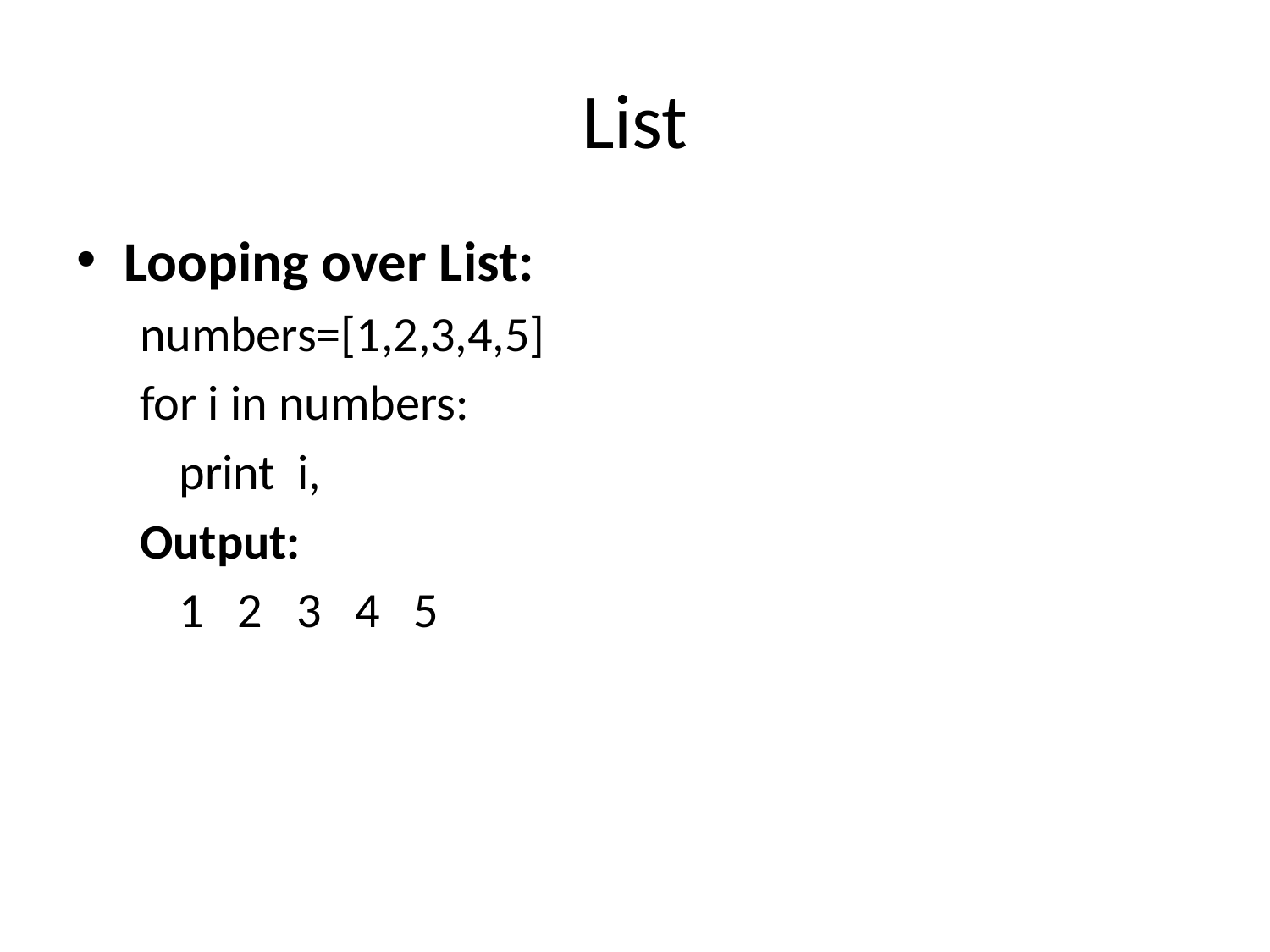

# List
Looping over List:
numbers=[1,2,3,4,5]
for i in numbers:
	print  i,
Output:
	1   2   3   4   5